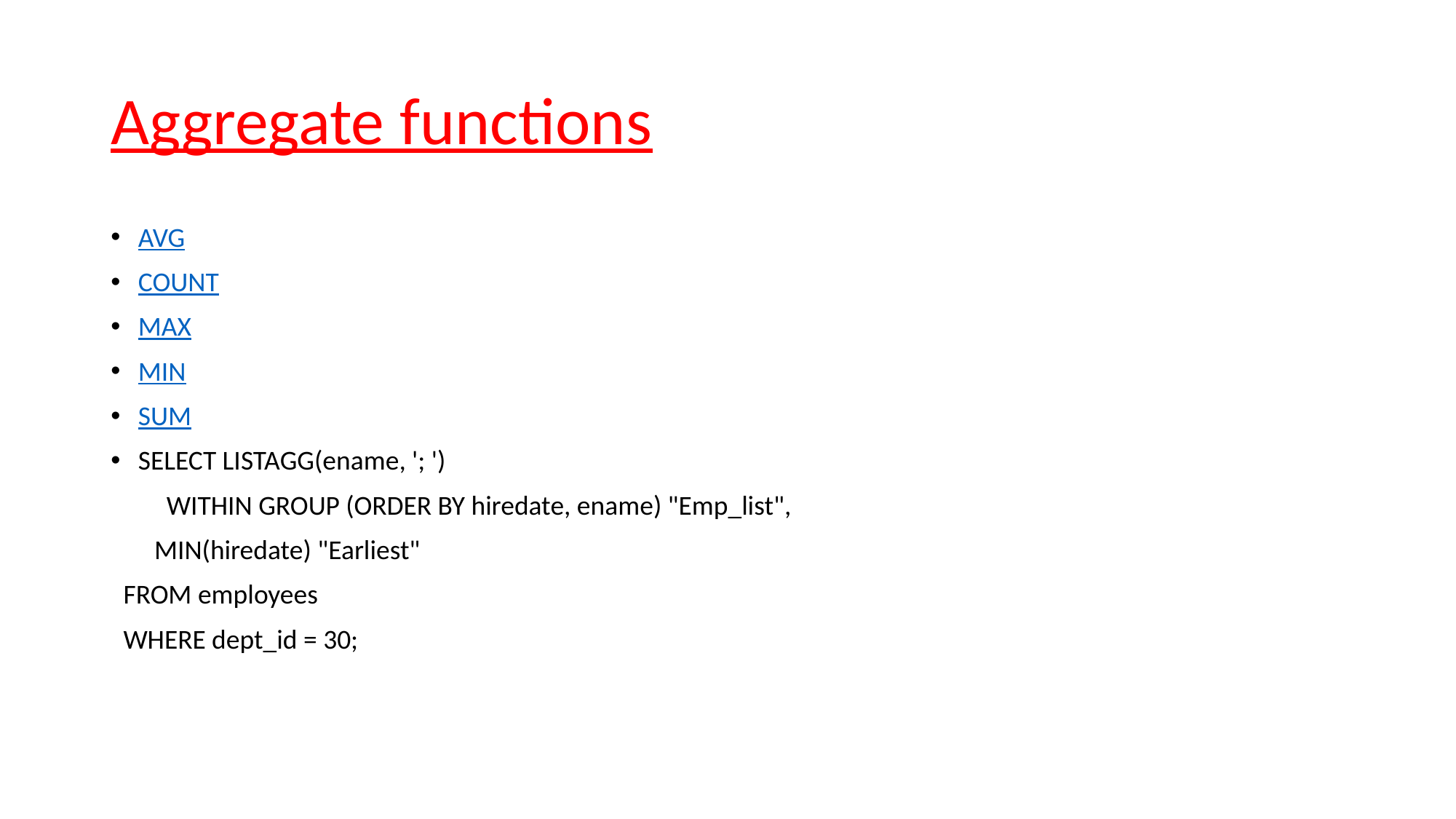

# Aggregate functions
AVG
COUNT
MAX
MIN
SUM
SELECT LISTAGG(ename, '; ')
         WITHIN GROUP (ORDER BY hiredate, ename) "Emp_list",
       MIN(hiredate) "Earliest"
  FROM employees
  WHERE dept_id = 30;